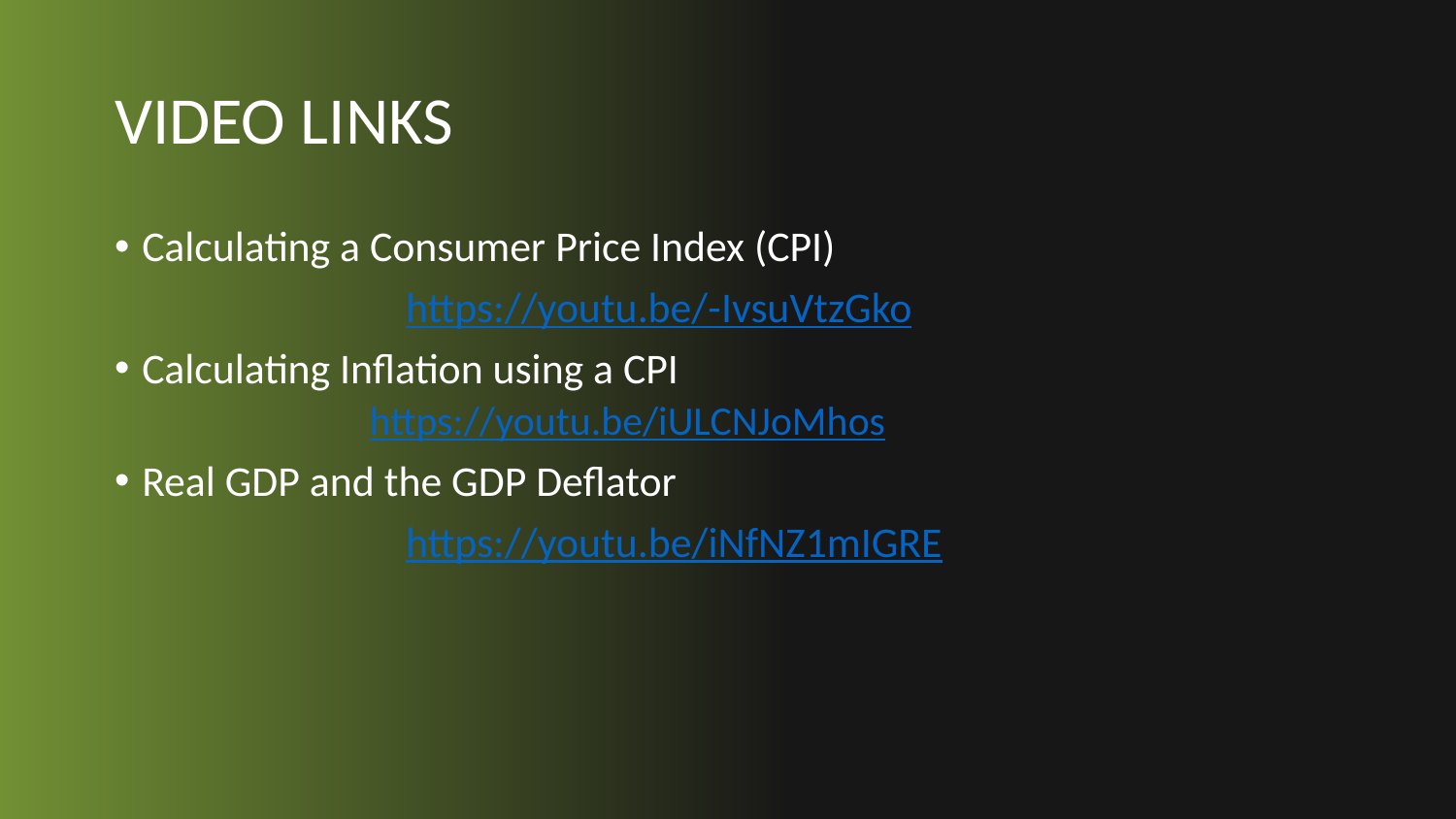

# VIDEO LINKS
Calculating a Consumer Price Index (CPI)
		https://youtu.be/-IvsuVtzGko
Calculating Inflation using a CPI
	https://youtu.be/iULCNJoMhos
Real GDP and the GDP Deflator
		https://youtu.be/iNfNZ1mIGRE